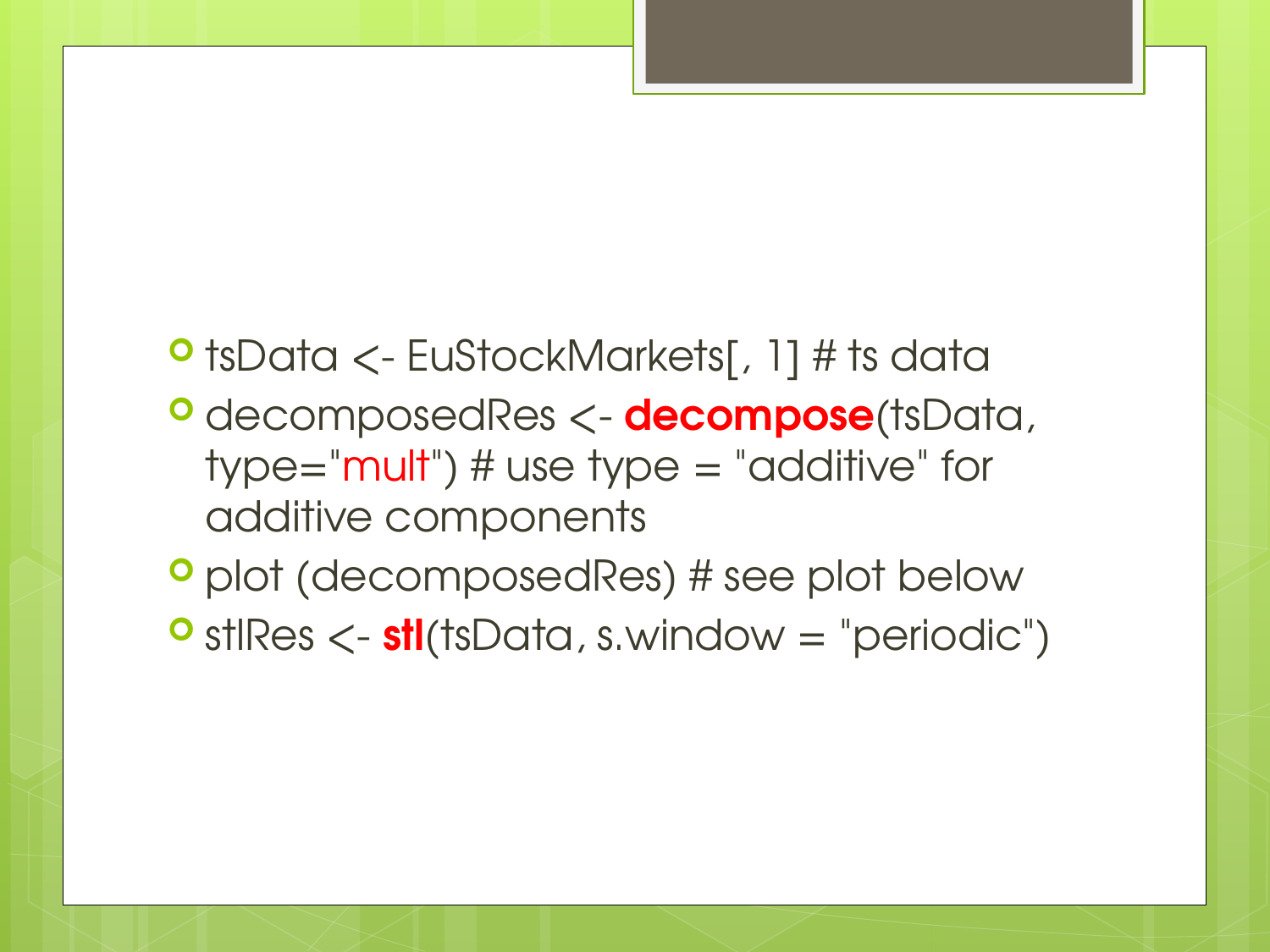

#
tsData <- EuStockMarkets[, 1] # ts data
decomposedRes <- decompose(tsData, type="mult") # use type = "additive" for additive components
plot (decomposedRes) # see plot below
stlRes <- stl(tsData, s.window = "periodic")